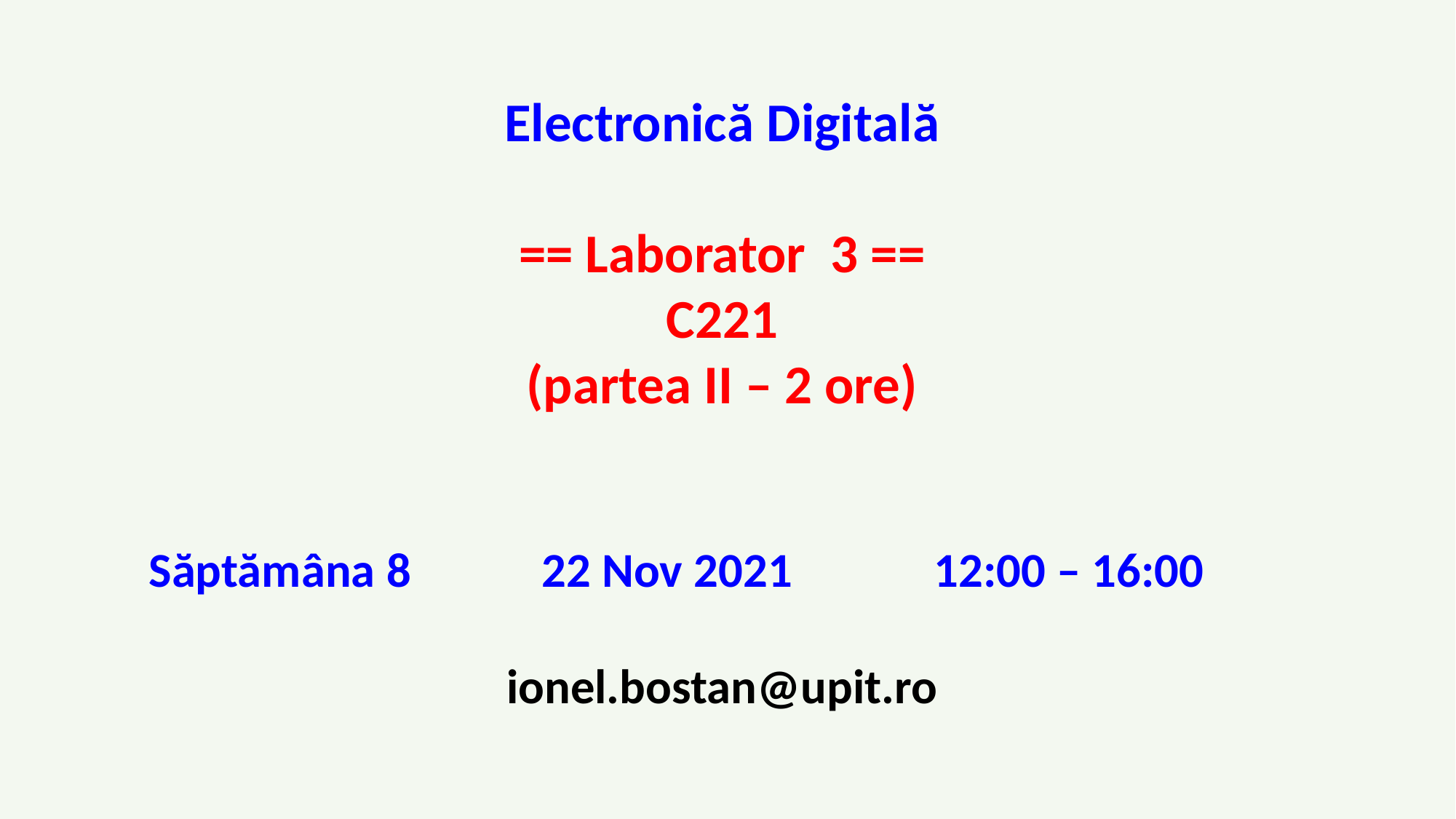

Electronică Digitală

== Laborator  3 ==
C221
(partea II – 2 ore)

     Săptămâna 8            22 Nov 2021             12:00 – 16:00

ionel.bostan@upit.ro